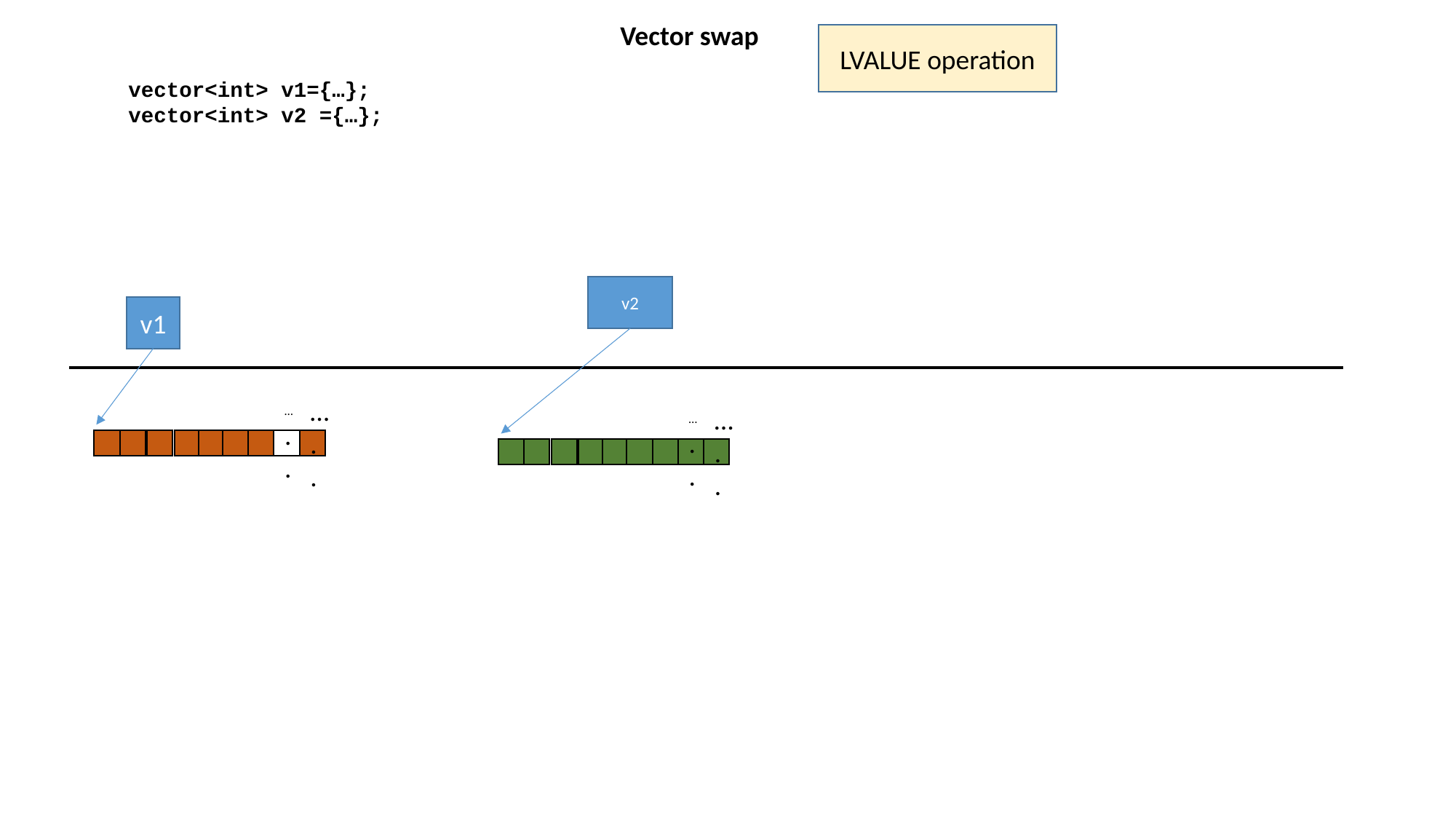

Vector swap
LVALUE operation
vector<int> v1={…};
vector<int> v2 ={…};

v2
v1
…..
…..

…..
…..